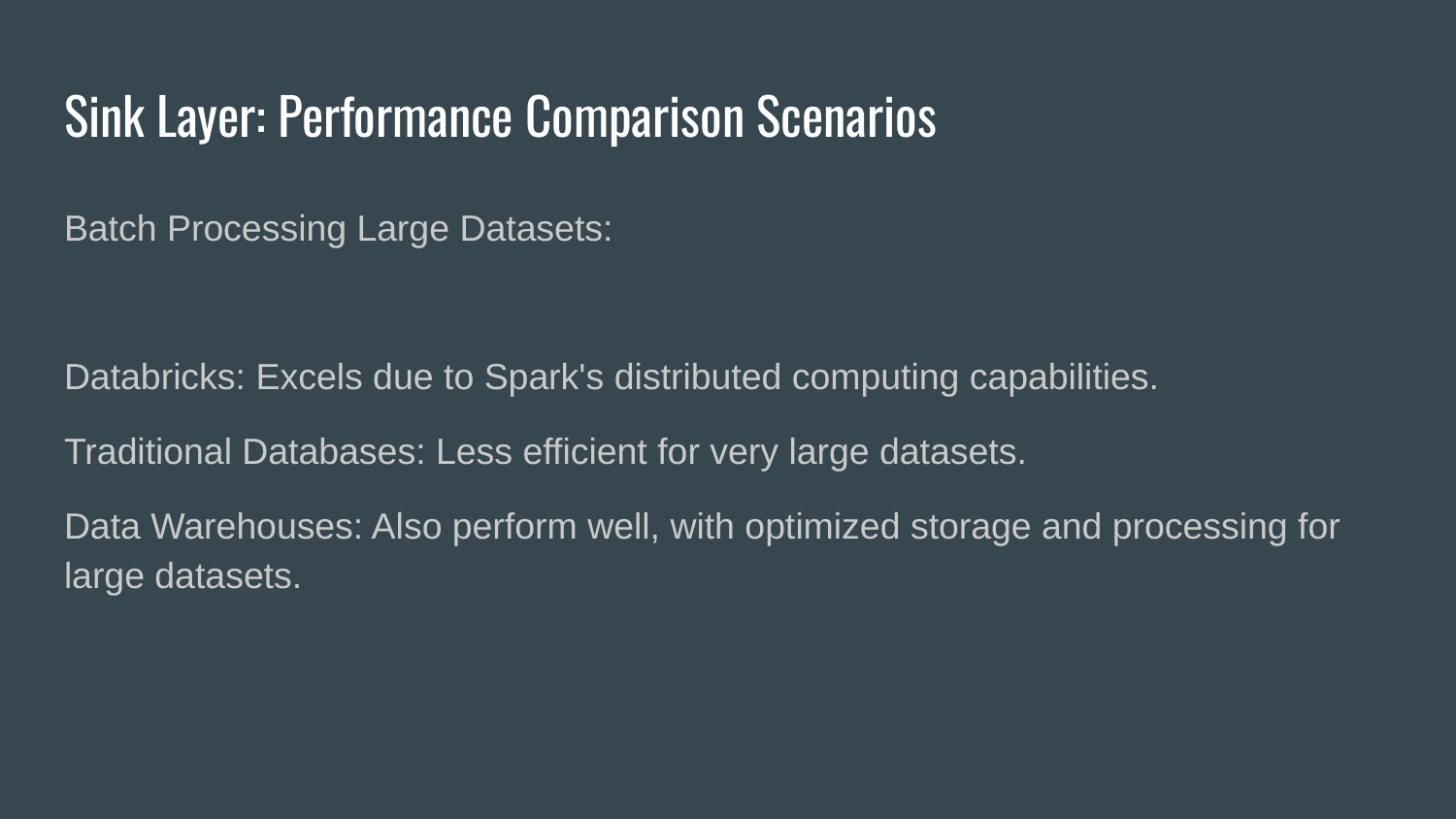

# Sink Layer: Performance Comparison Scenarios

Batch Processing Large Datasets:

Databricks: Excels due to Spark's distributed computing capabilities.
Traditional Databases: Less efficient for very large datasets.
Data Warehouses: Also perform well, with optimized storage and processing for large datasets.